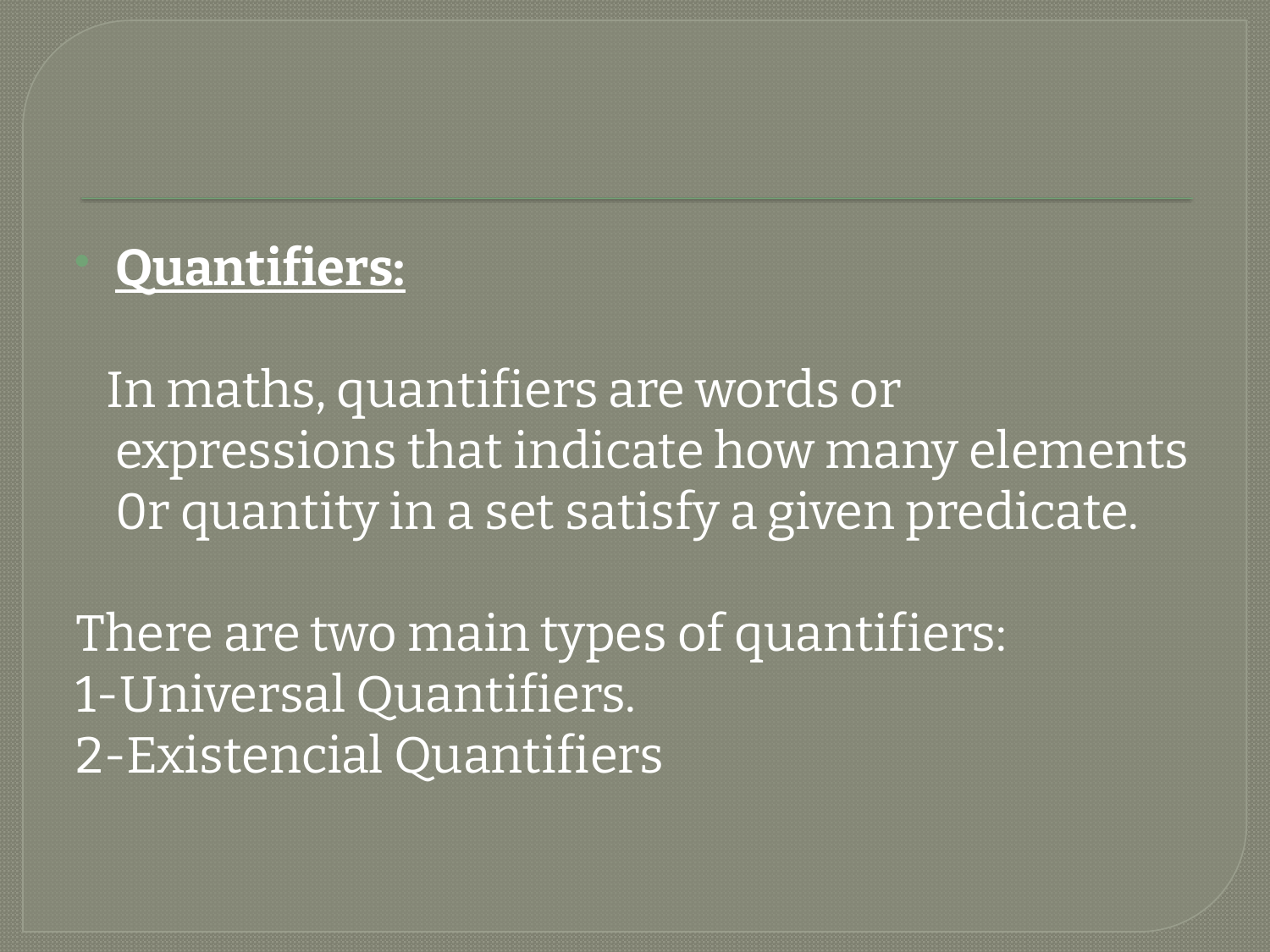

#
Quantifiers:

   In maths, quantifiers are words or expressions that indicate how many elements 0r quantity in a set satisfy a given predicate.

There are two main types of quantifiers:
1-Universal Quantifiers.
2-Existencial Quantifiers